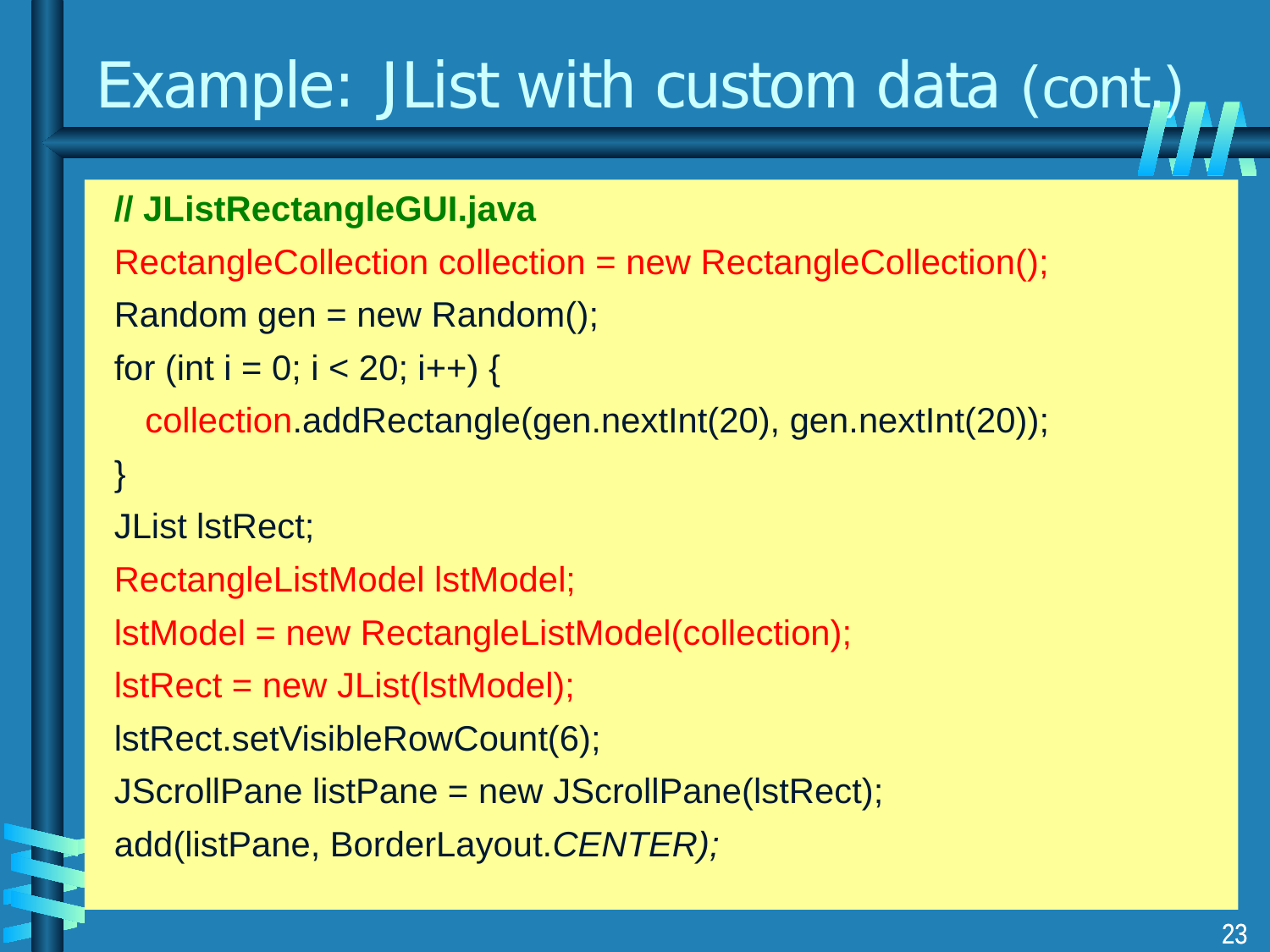

# Example: JList with custom data (cont.)
// JListRectangleGUI.java
RectangleCollection collection = new RectangleCollection();
Random gen = new Random();
for (int i = 0; i < 20; i++) {
	collection.addRectangle(gen.nextInt(20), gen.nextInt(20));
}
JList lstRect;
RectangleListModel lstModel;
lstModel = new RectangleListModel(collection);
lstRect = new JList(lstModel);
lstRect.setVisibleRowCount(6);
JScrollPane listPane = new JScrollPane(lstRect);
add(listPane, BorderLayout.CENTER);
23
23